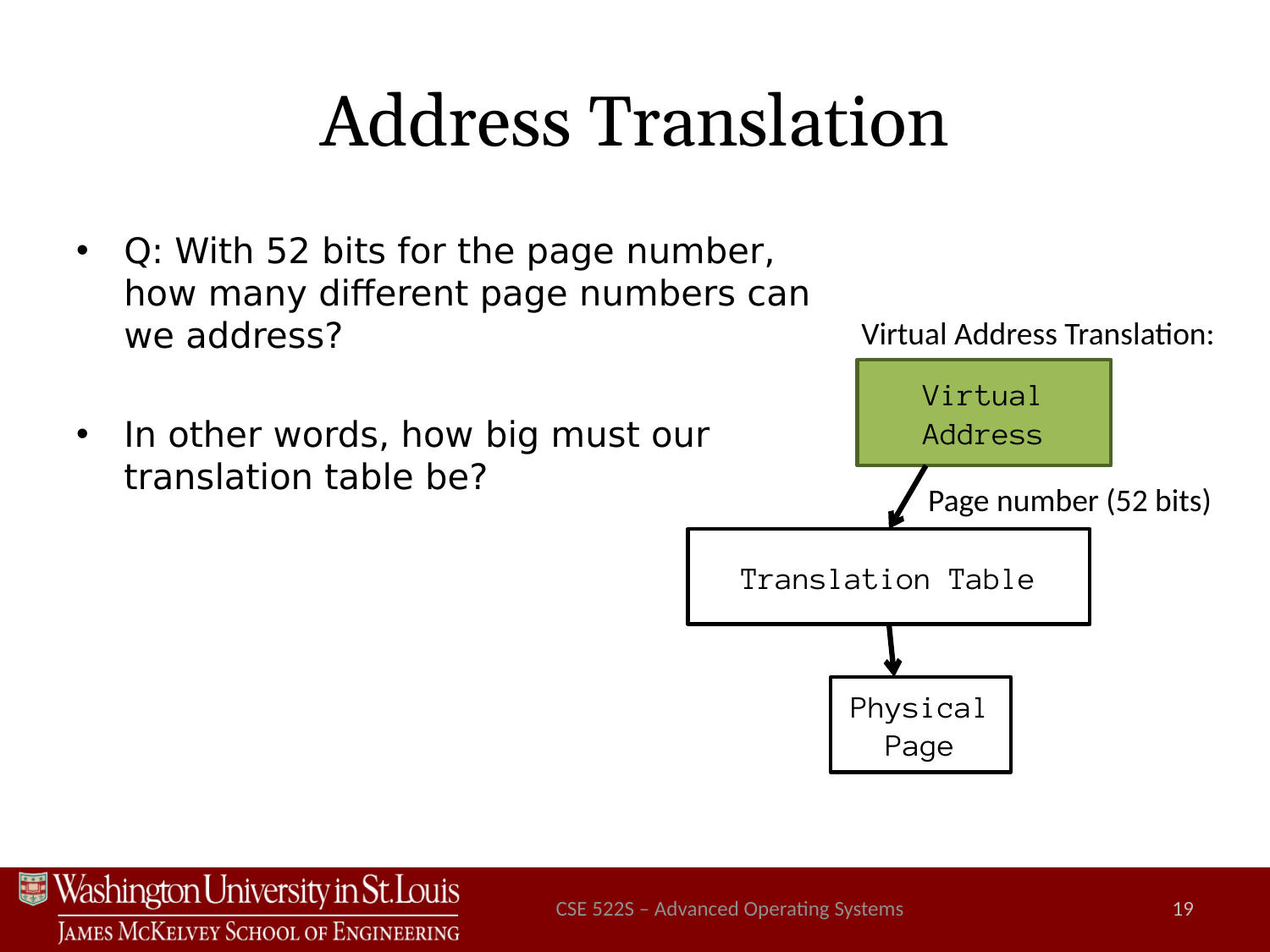

# Address Translation
Q: With 52 bits for the page number,
how many different page numbers can
we address?

In other words, how big must our
translation table be?

Virtual Address Translation:
Virtual Address
Page number (52 bits)
Translation Table
Physical Page
CSE 522S – Advanced Operating Systems
19